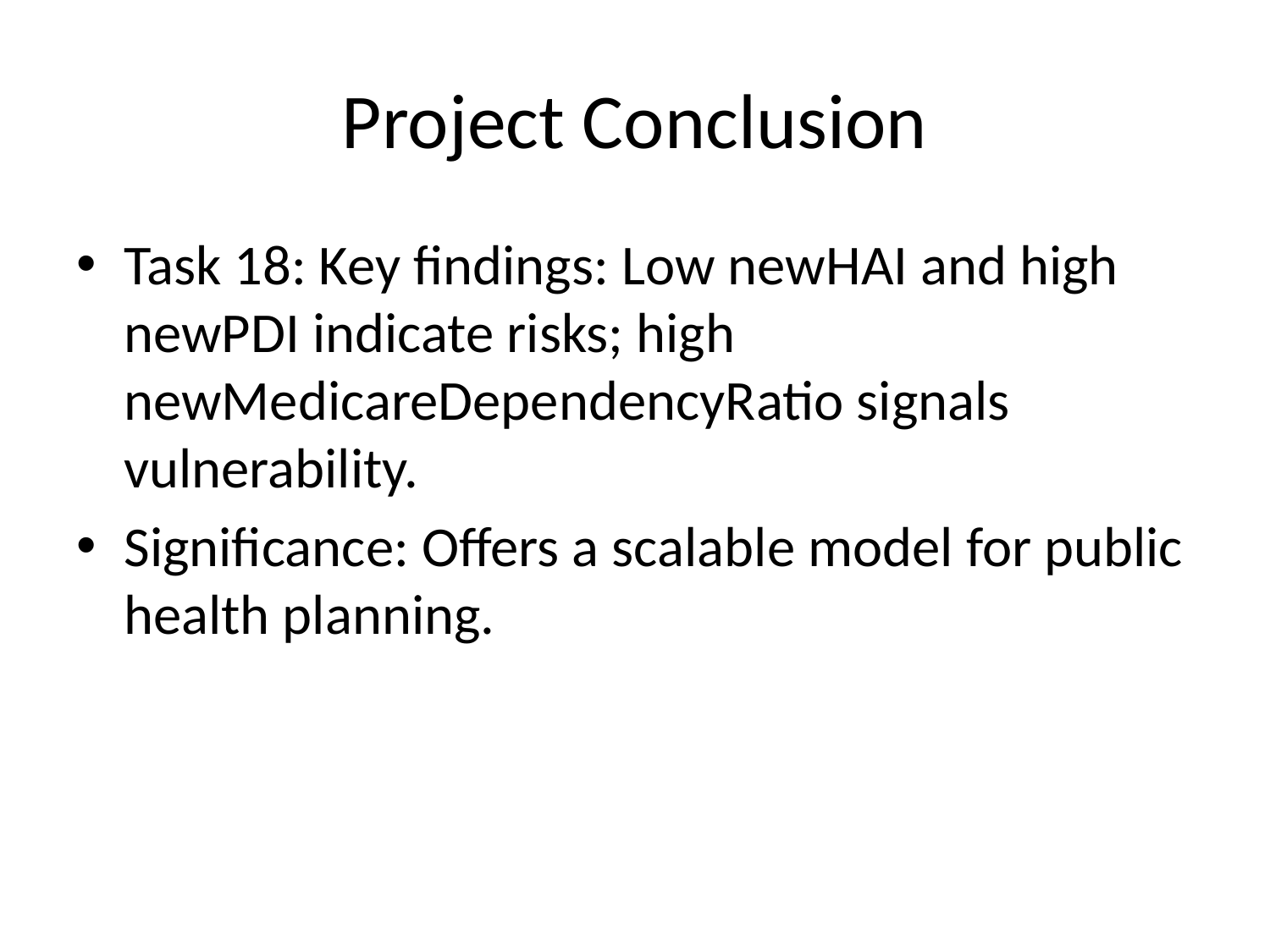

# Project Conclusion
Task 18: Key findings: Low newHAI and high newPDI indicate risks; high newMedicareDependencyRatio signals vulnerability.
Significance: Offers a scalable model for public health planning.